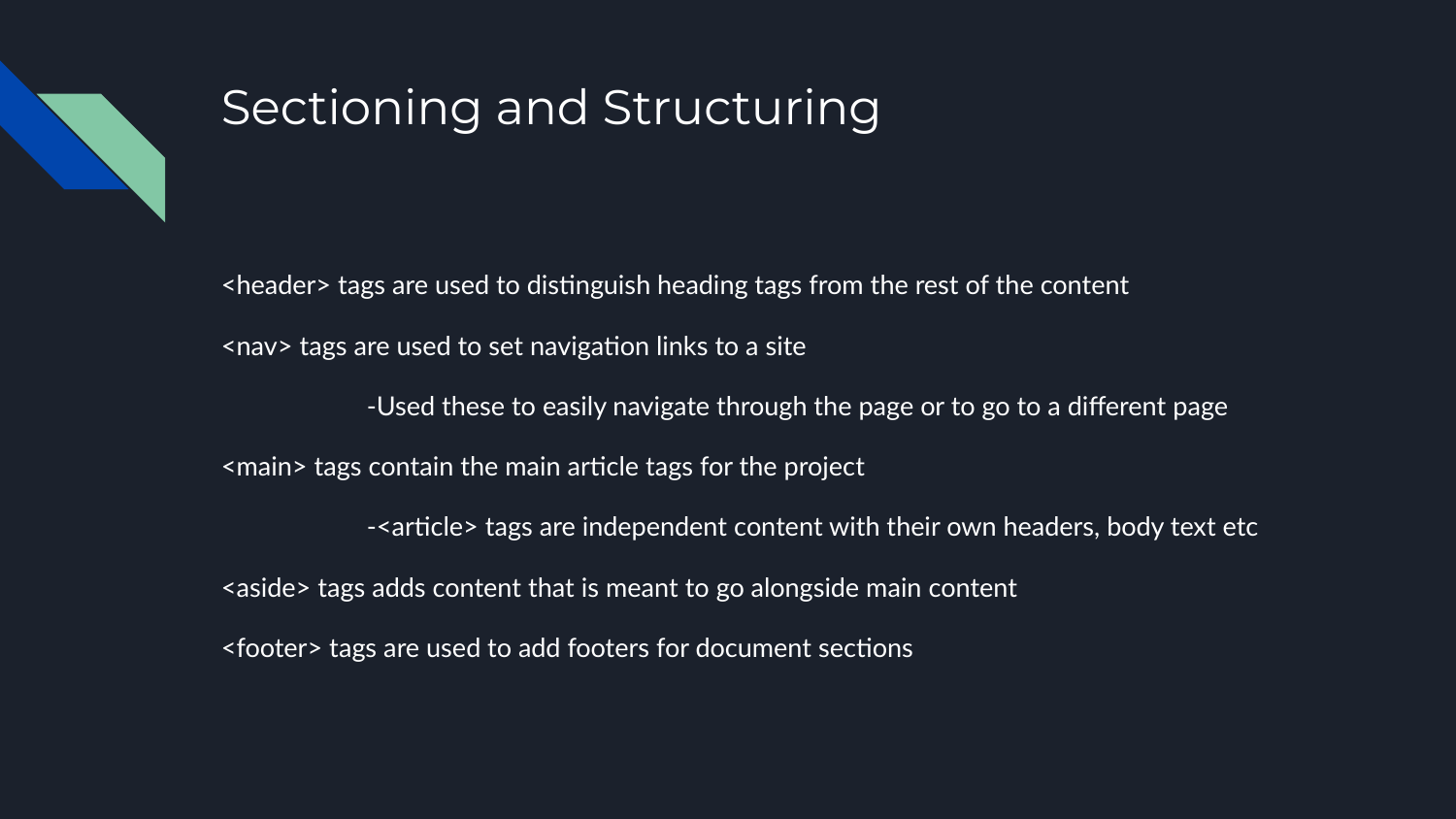

# Sectioning and Structuring
<header> tags are used to distinguish heading tags from the rest of the content
<nav> tags are used to set navigation links to a site
	-Used these to easily navigate through the page or to go to a different page
<main> tags contain the main article tags for the project
	-<article> tags are independent content with their own headers, body text etc
<aside> tags adds content that is meant to go alongside main content
<footer> tags are used to add footers for document sections